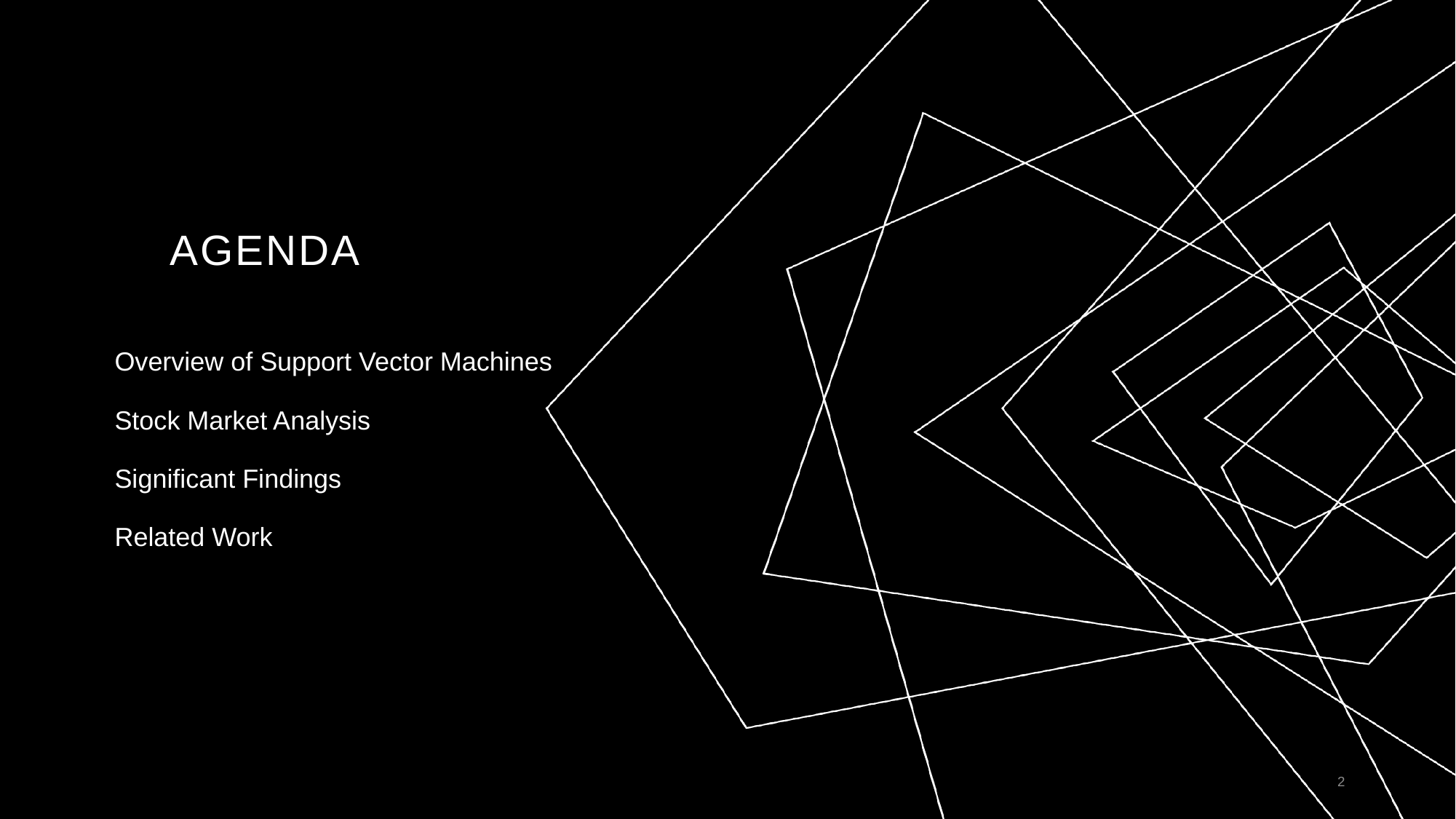

# AGENDA
Overview of Support Vector Machines
Stock Market Analysis
Significant Findings
Related Work
2